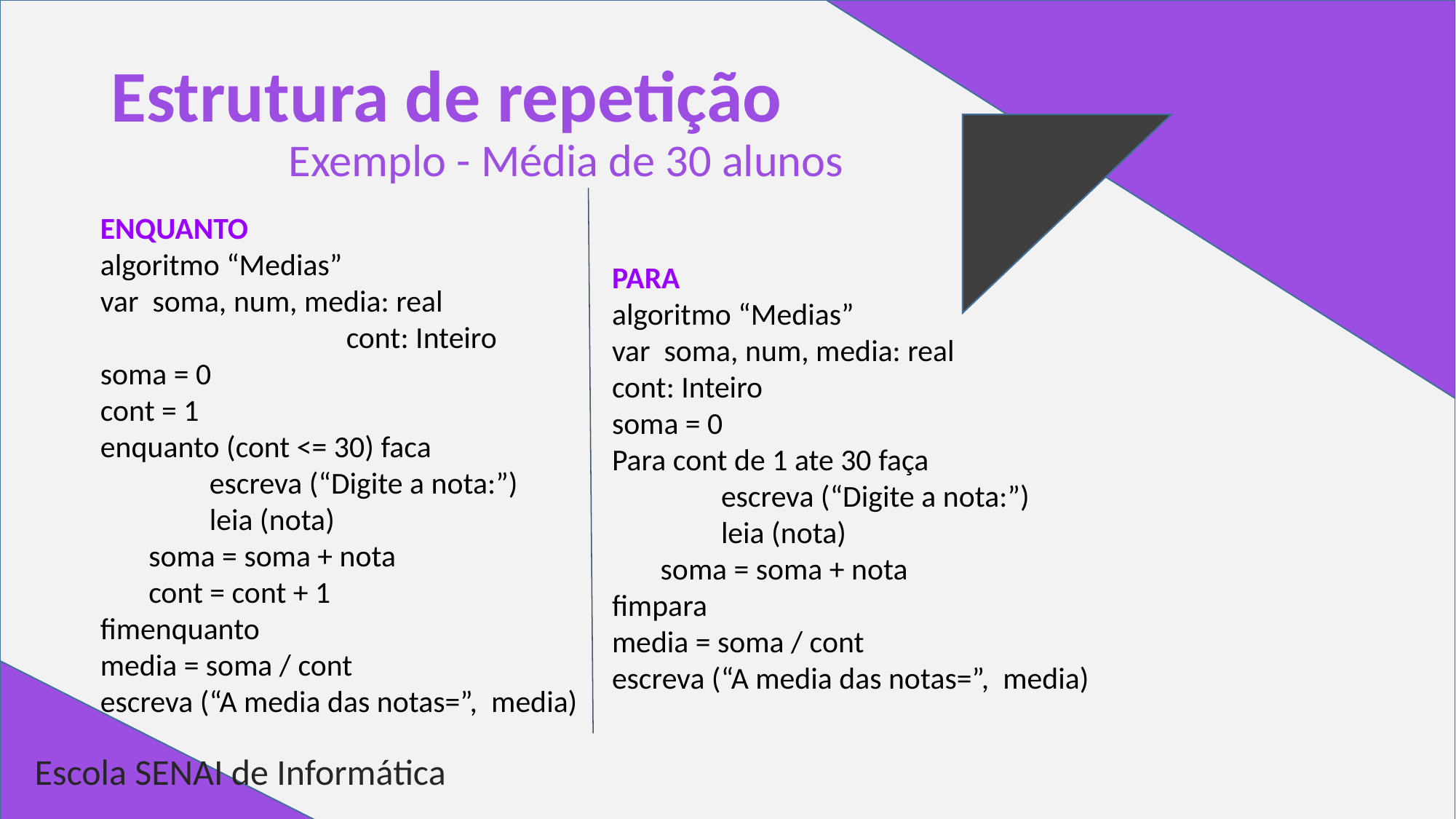

# Estrutura de repetição
Exemplo - Média de 30 alunos
ENQUANTO
algoritmo “Medias”
var  soma, num, media: real
                         	    cont: Inteiro
soma = 0
cont = 1
enquanto (cont <= 30) faca
	escreva (“Digite a nota:”)
	leia (nota)
       soma = soma + nota
       cont = cont + 1
fimenquanto
media = soma / cont
escreva (“A media das notas=”,  media)

PARA
algoritmo “Medias”
var  soma, num, media: real
cont: Inteiro
soma = 0
Para cont de 1 ate 30 faça
	escreva (“Digite a nota:”)
	leia (nota)
       soma = soma + nota
fimpara
media = soma / cont
escreva (“A media das notas=”,  media)